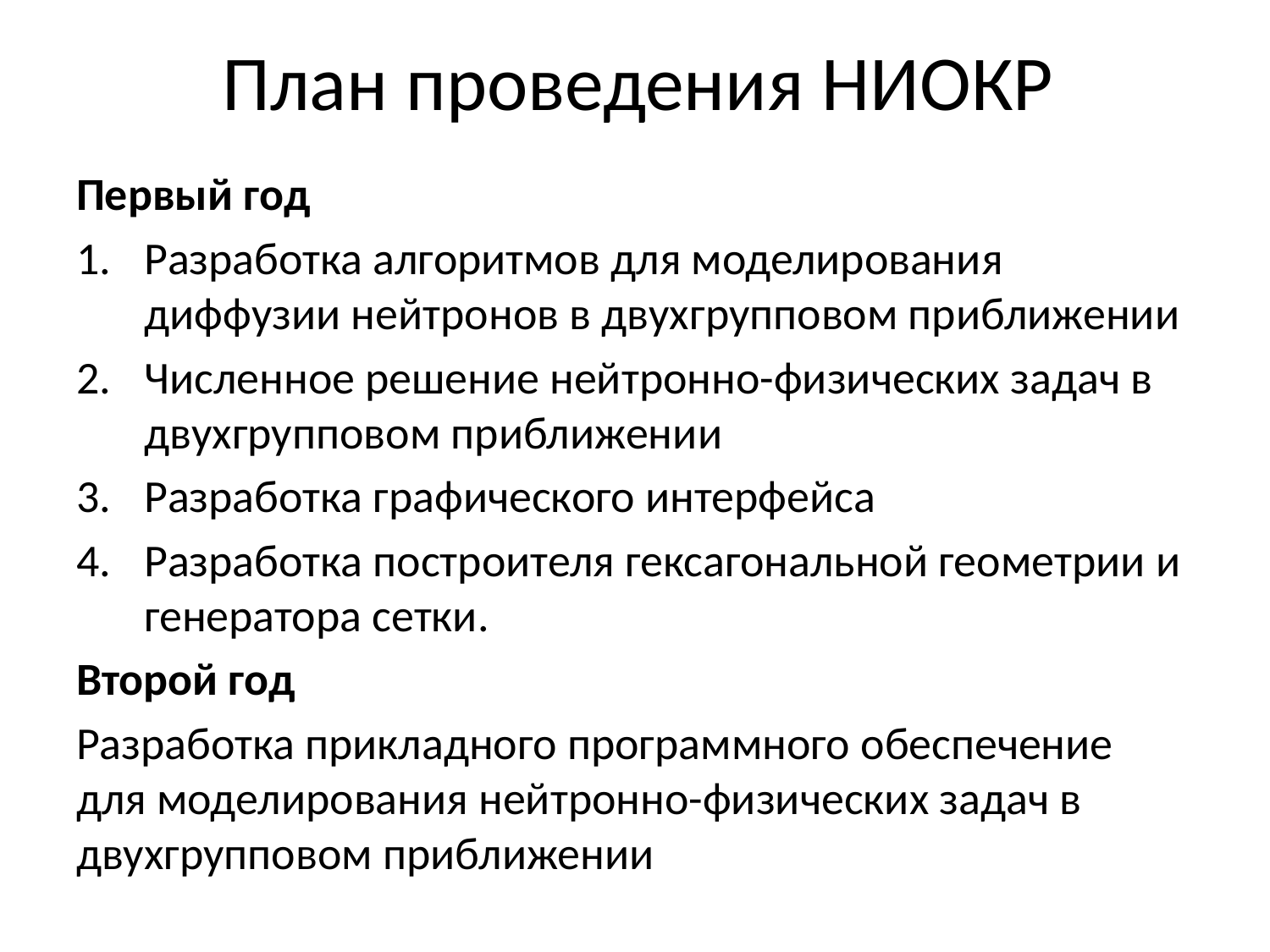

# План проведения НИОКР
Первый год
Разработка алгоритмов для моделирования диффузии нейтронов в двухгрупповом приближении
Численное решение нейтронно-физических задач в двухгрупповом приближении
Разработка графического интерфейса
Разработка построителя гексагональной геометрии и генератора сетки.
Второй год
Разработка прикладного программного обеспечение для моделирования нейтронно-физических задач в двухгрупповом приближении